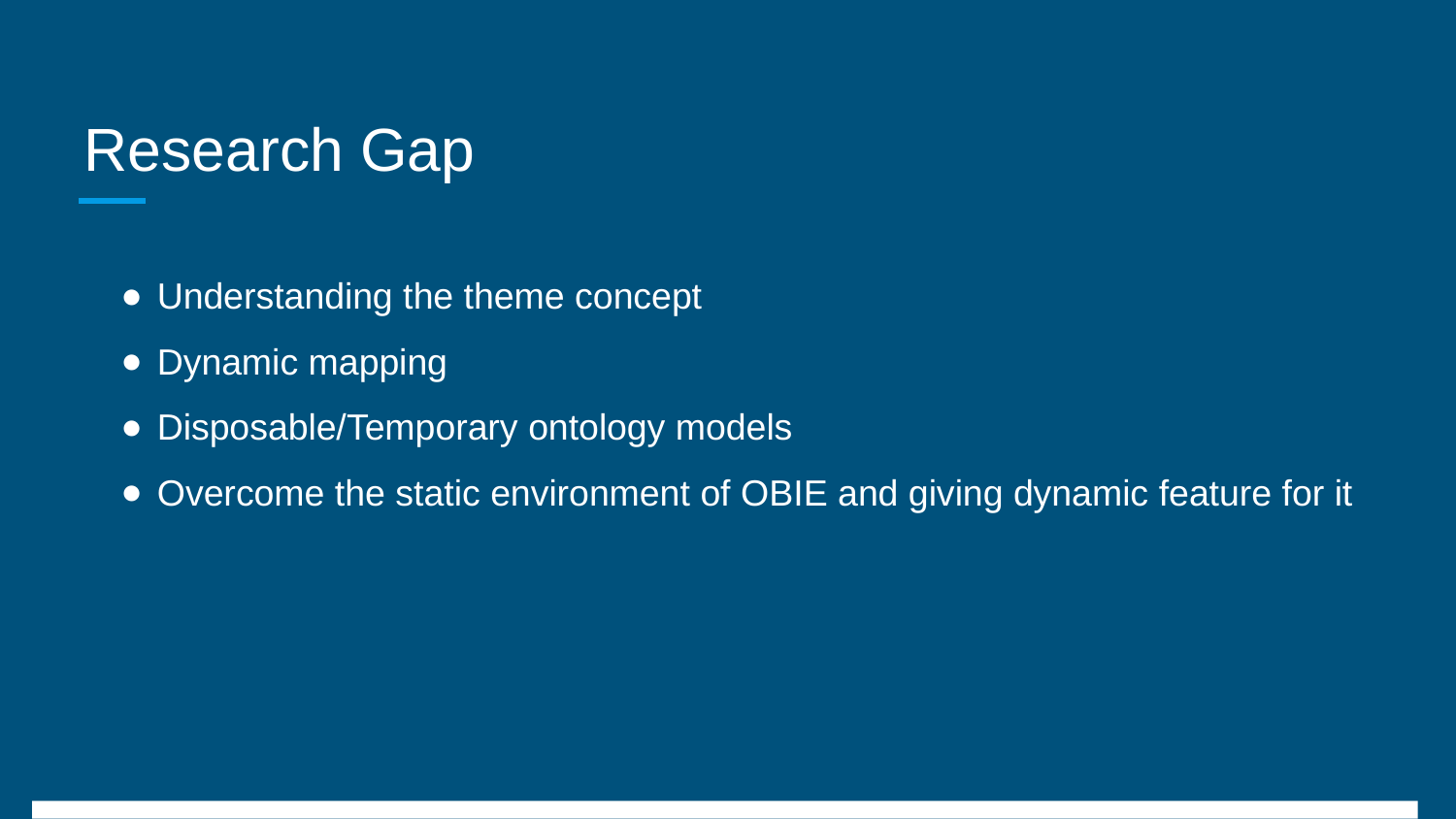

# Research Gap
Understanding the theme concept
Dynamic mapping
Disposable/Temporary ontology models
Overcome the static environment of OBIE and giving dynamic feature for it